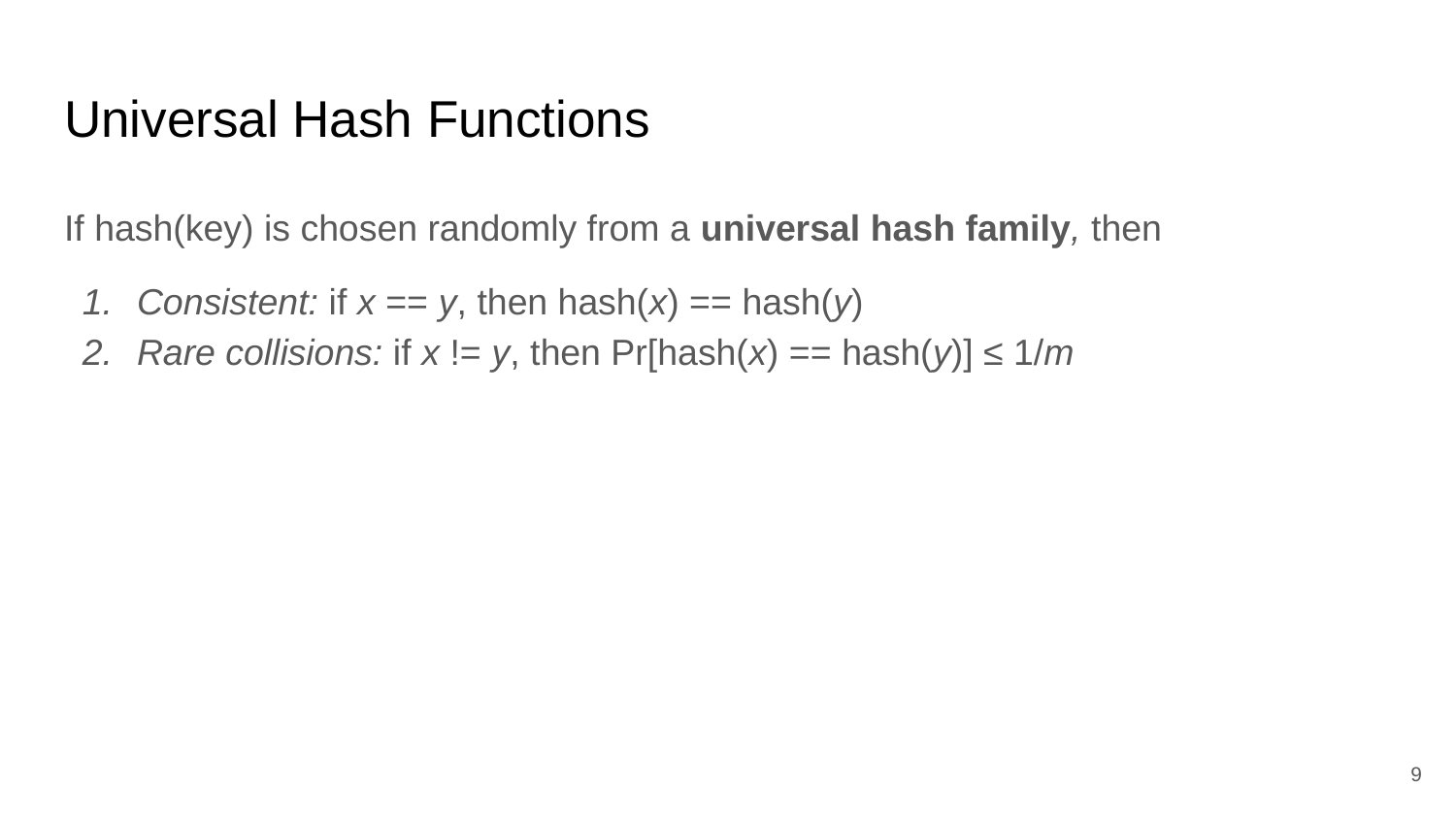

# Universal Hash Functions
If hash(key) is chosen randomly from a universal hash family, then
Consistent: if x == y, then hash(x) == hash(y)
Rare collisions: if x != y, then Pr[hash(x) == hash(y)] ≤ 1/m
9